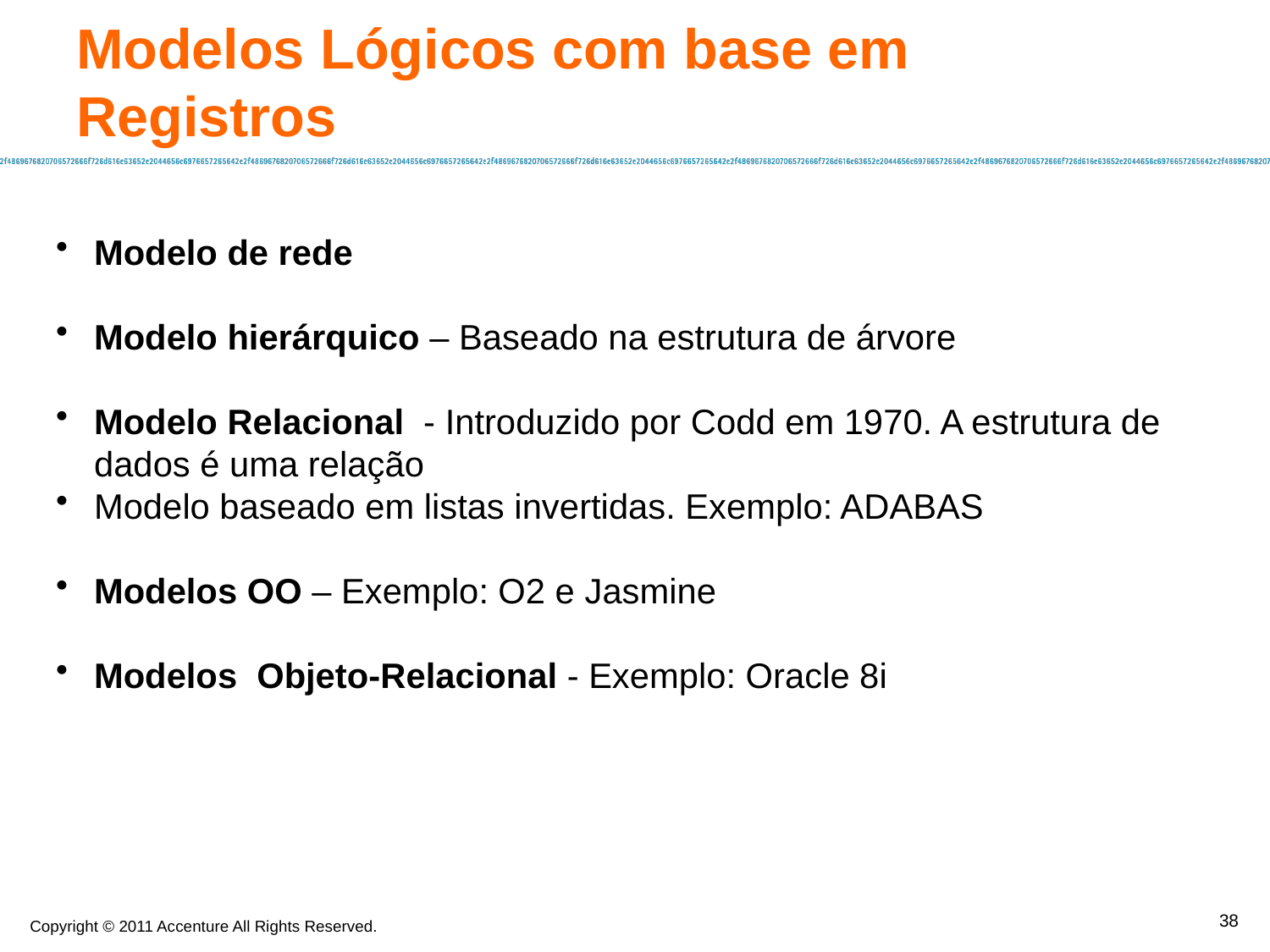

Modelos Lógicos com base em Registros

Modelo de rede

Modelo hierárquico – Baseado na estrutura de árvore

Modelo Relacional  - Introduzido por Codd em 1970. A estrutura de dados é uma relação
Modelo baseado em listas invertidas. Exemplo: ADABAS

Modelos OO – Exemplo: O2 e Jasmine

Modelos  Objeto-Relacional - Exemplo: Oracle 8i
38